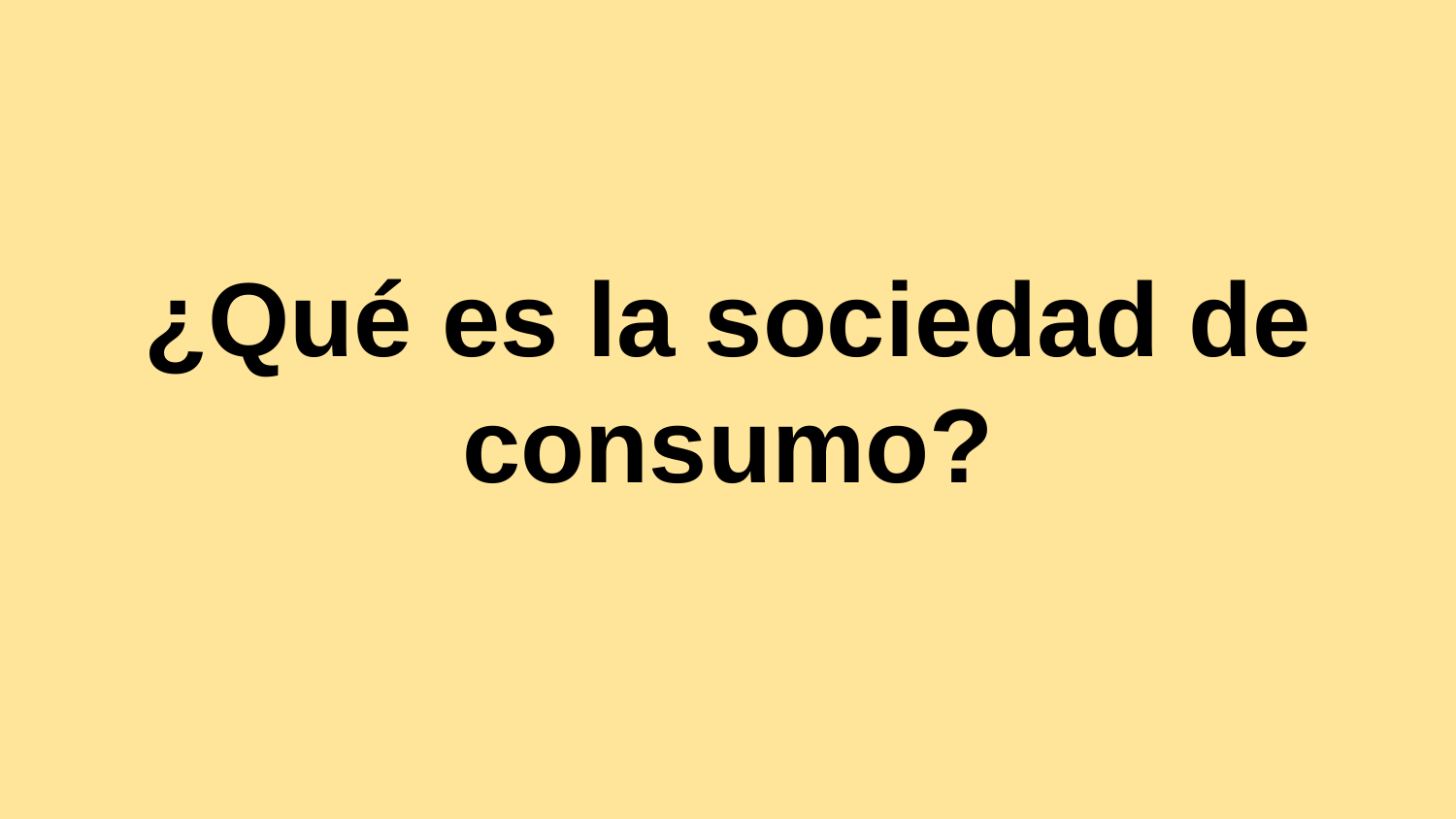

# ¿Qué es la sociedad de consumo?